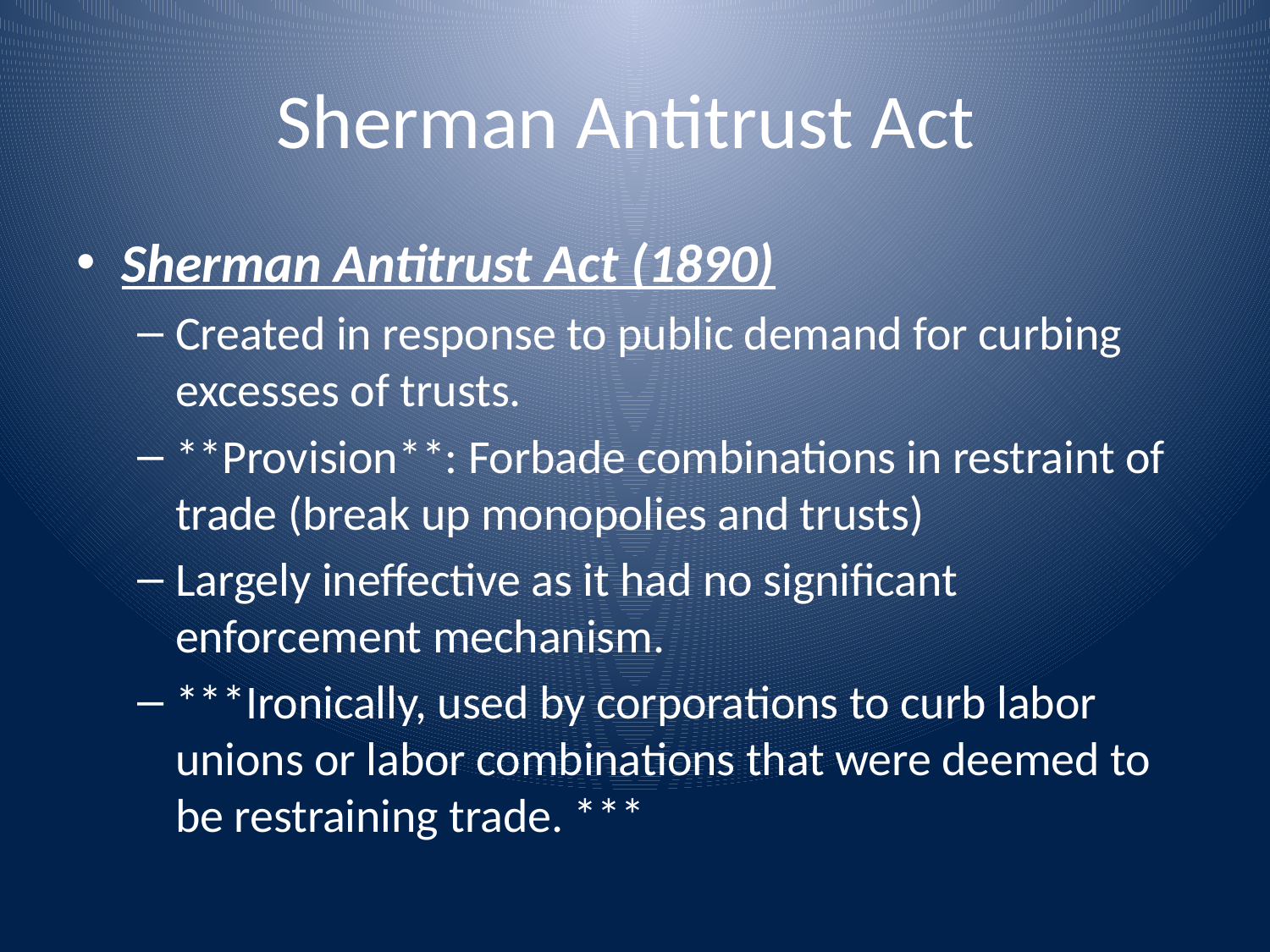

# Sherman Antitrust Act
Sherman Antitrust Act (1890)
Created in response to public demand for curbing excesses of trusts.
**Provision**: Forbade combinations in restraint of trade (break up monopolies and trusts)
Largely ineffective as it had no significant enforcement mechanism.
***Ironically, used by corporations to curb labor unions or labor combinations that were deemed to be restraining trade. ***